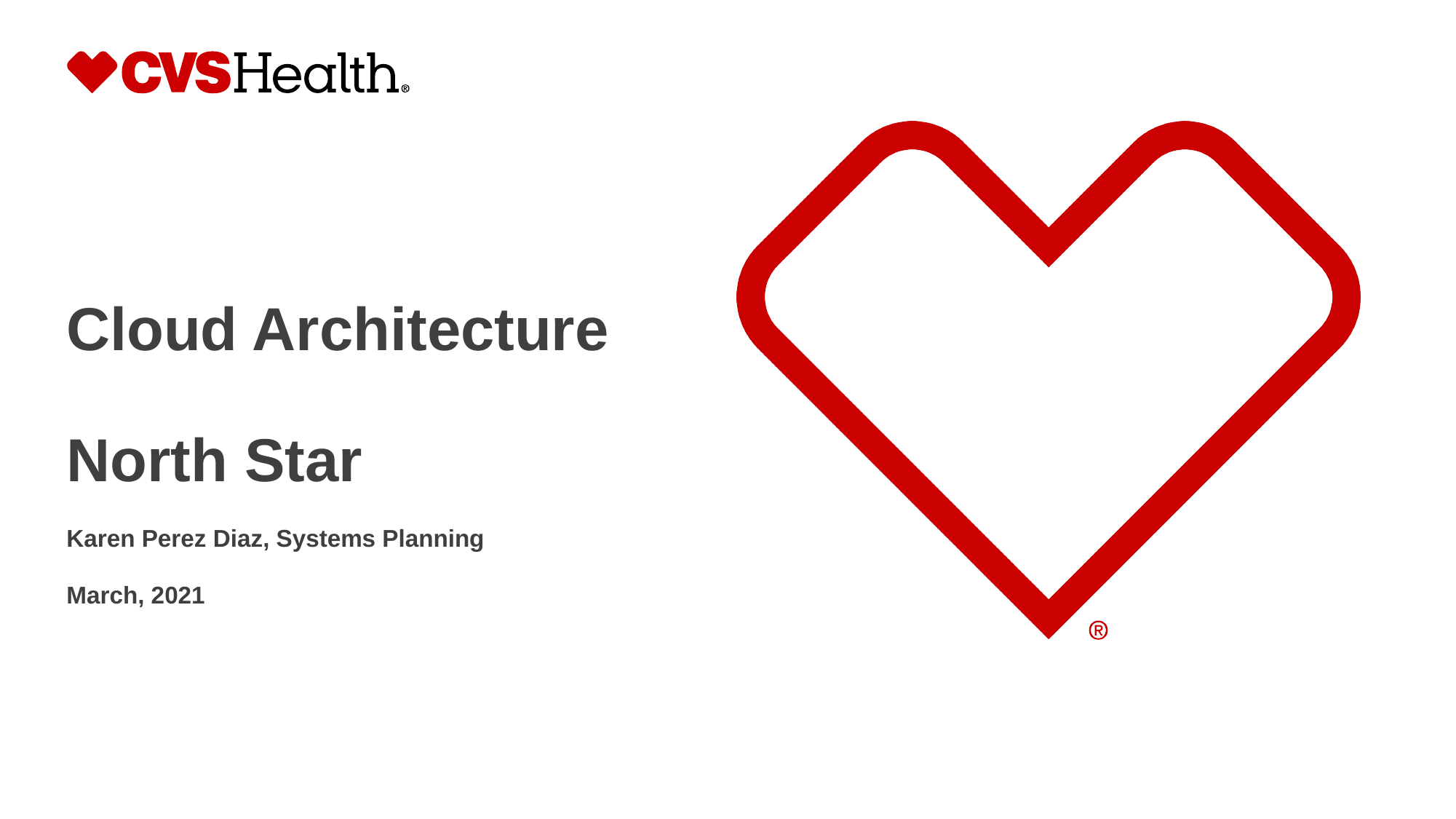

# Cloud Architecture North Star
Karen Perez Diaz, Systems Planning
March, 2021